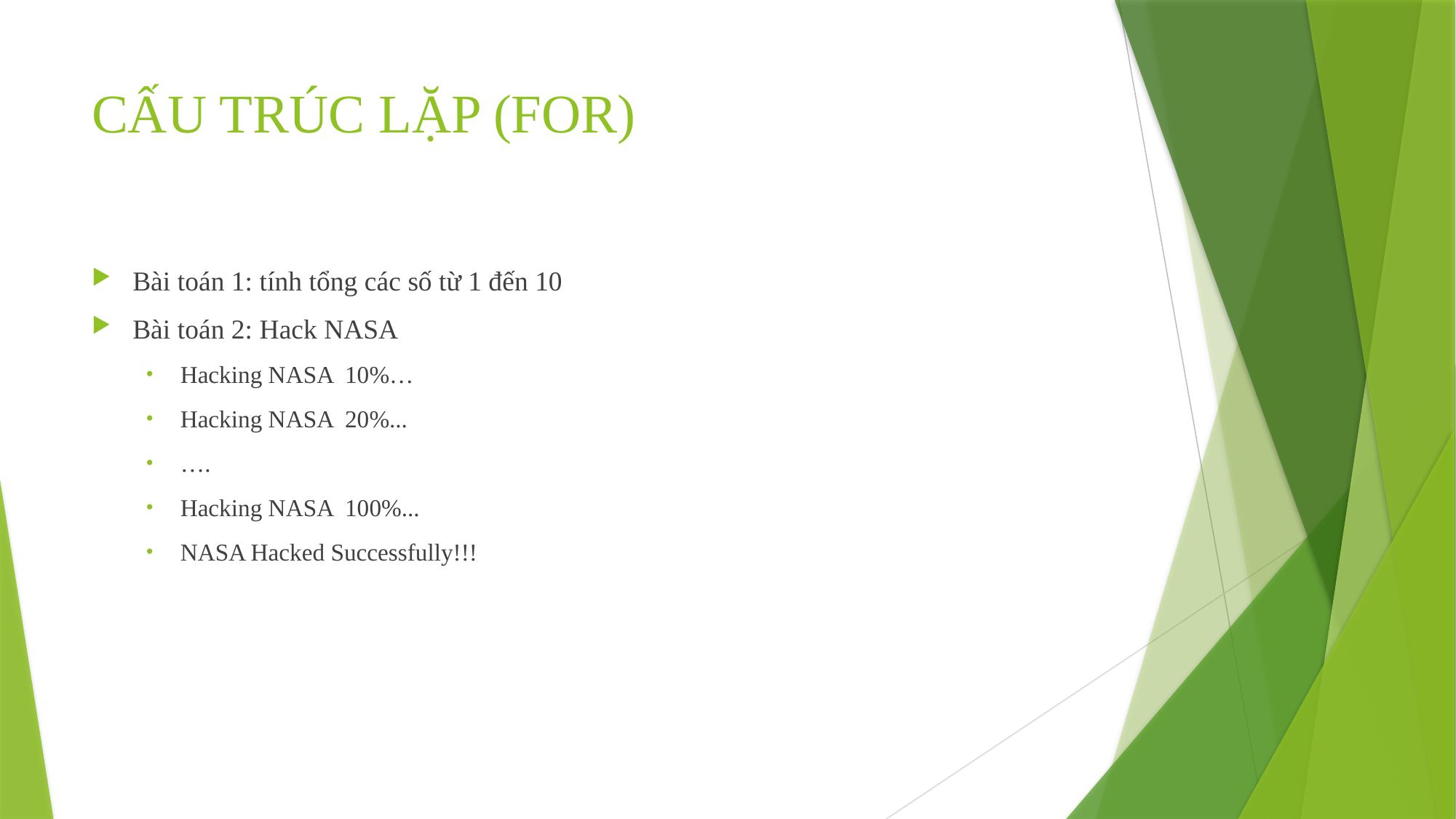

# CẤU TRÚC LẶP (FOR)
Bài toán 1: tính tổng các số từ 1 đến 10
Bài toán 2: Hack NASA
Hacking NASA  10%…
Hacking NASA  20%...
….
Hacking NASA  100%...
NASA Hacked Successfully!!!